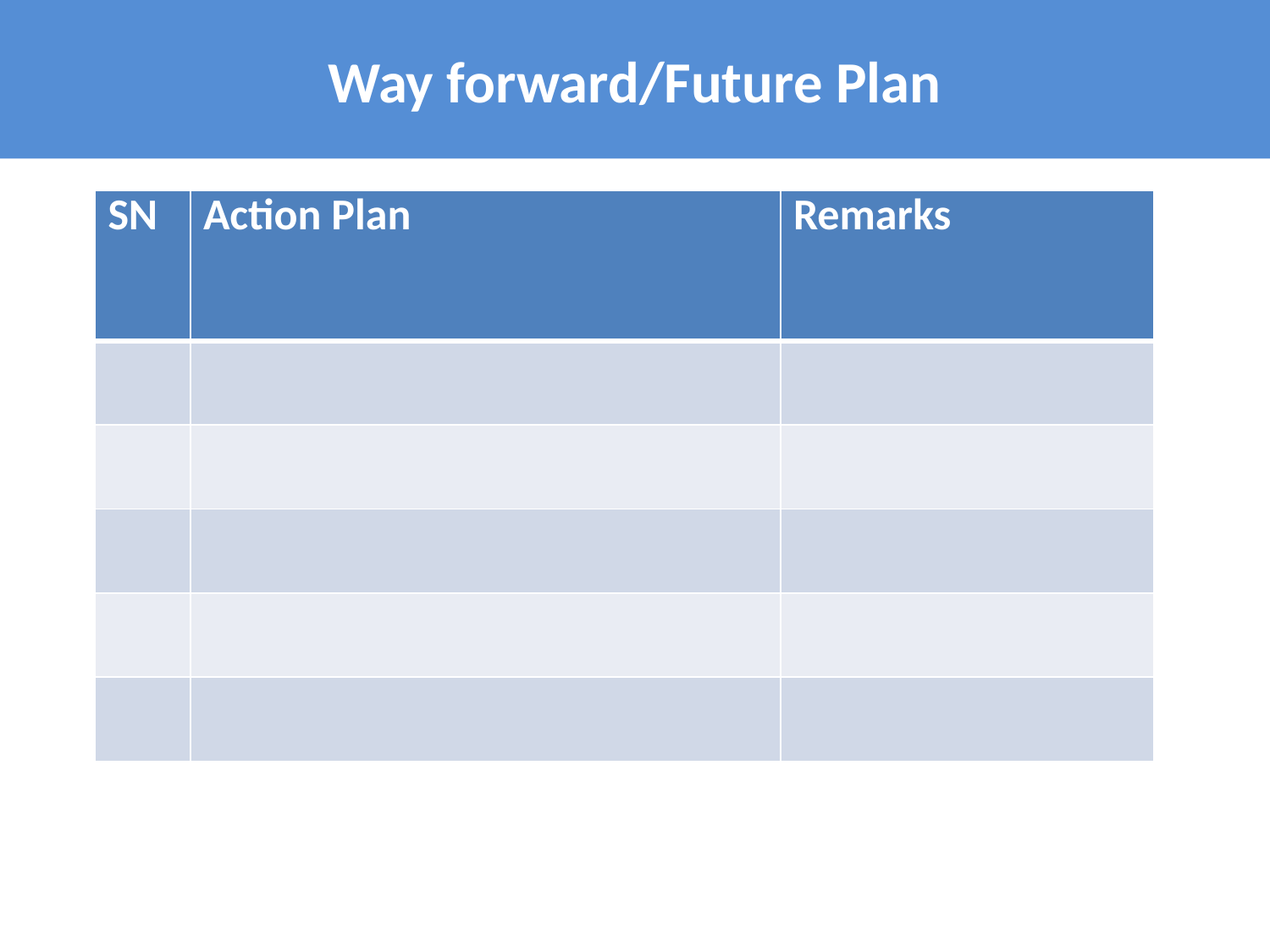

# Way forward/Future Plan
| SN | Action Plan | Remarks |
| --- | --- | --- |
|  |  |  |
|  |  |  |
|  |  |  |
|  |  |  |
|  |  |  |